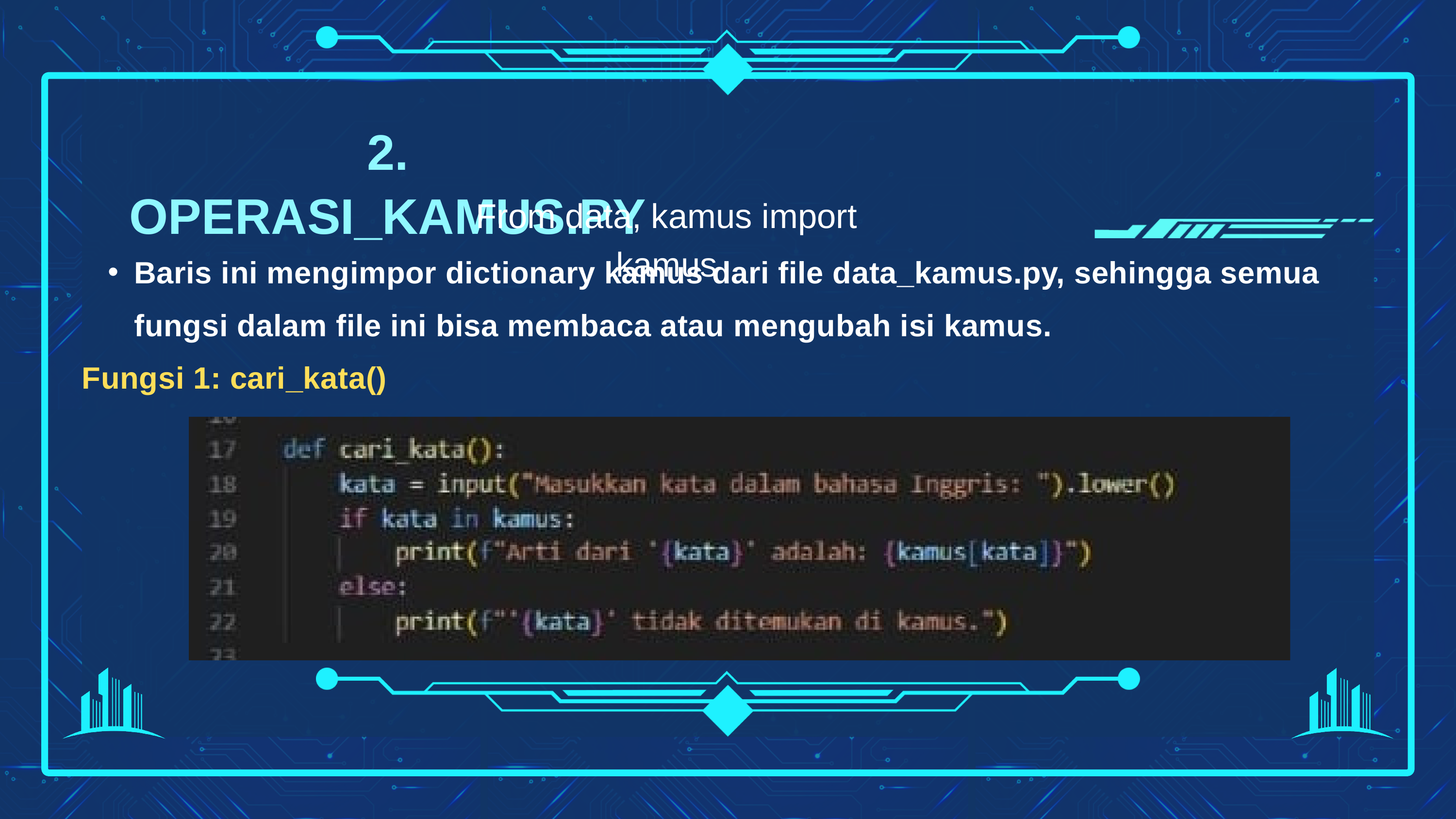

2. OPERASI_KAMUS.PY

Baris ini mengimpor dictionary kamus dari file data_kamus.py, sehingga semua fungsi dalam file ini bisa membaca atau mengubah isi kamus.
Fungsi 1: cari_kata()
From data, kamus import kamus